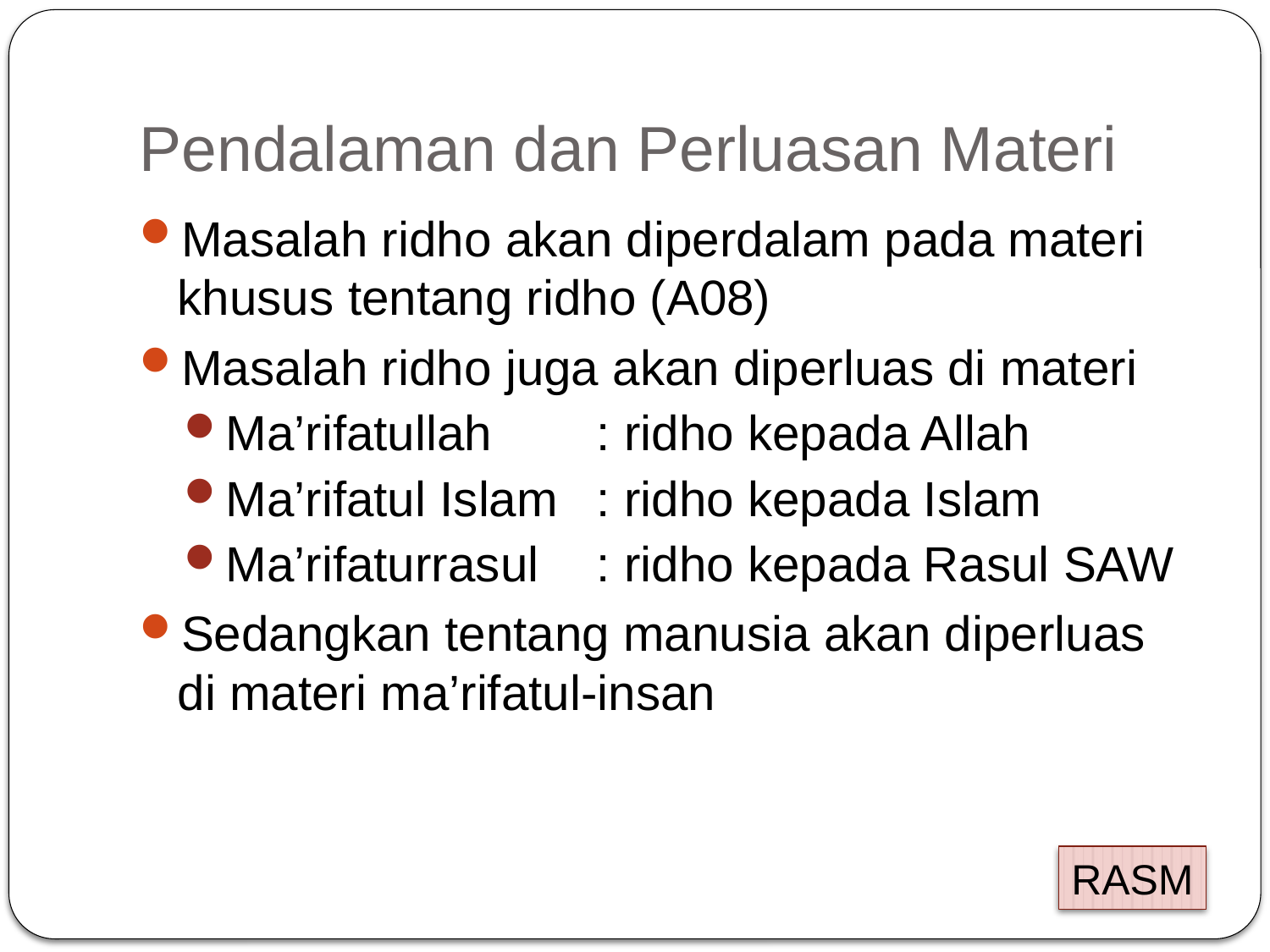

# Pendalaman dan Perluasan Materi
Masalah ridho akan diperdalam pada materi khusus tentang ridho (A08)
Masalah ridho juga akan diperluas di materi
Ma’rifatullah	: ridho kepada Allah
Ma’rifatul Islam	: ridho kepada Islam
Ma’rifaturrasul	: ridho kepada Rasul SAW
Sedangkan tentang manusia akan diperluas di materi ma’rifatul-insan
RASM